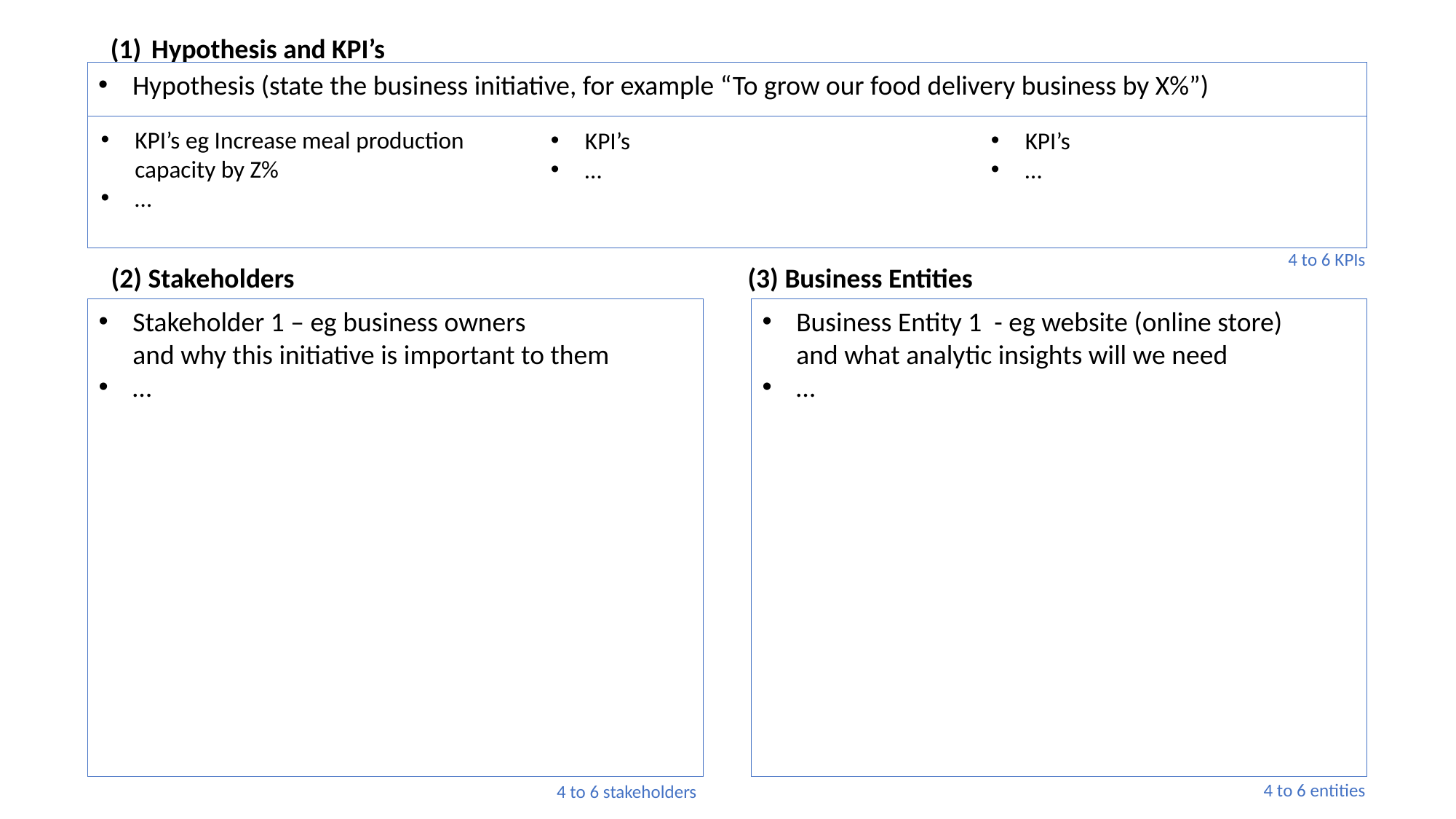

Hypothesis and KPI’s

Hypothesis (state the business initiative, for example “To grow our food delivery business by X%”)

KPI’s eg Increase meal production capacity by Z%
…
KPI’s
…
KPI’s
…
(2) Stakeholders
4 to 6 KPIs
(3) Business Entities
Business Entity 1  - eg website (online store)
and what analytic insights will we need
…
Stakeholder 1 – eg business owners
and why this initiative is important to them
…
4 to 6 entities
4 to 6 stakeholders